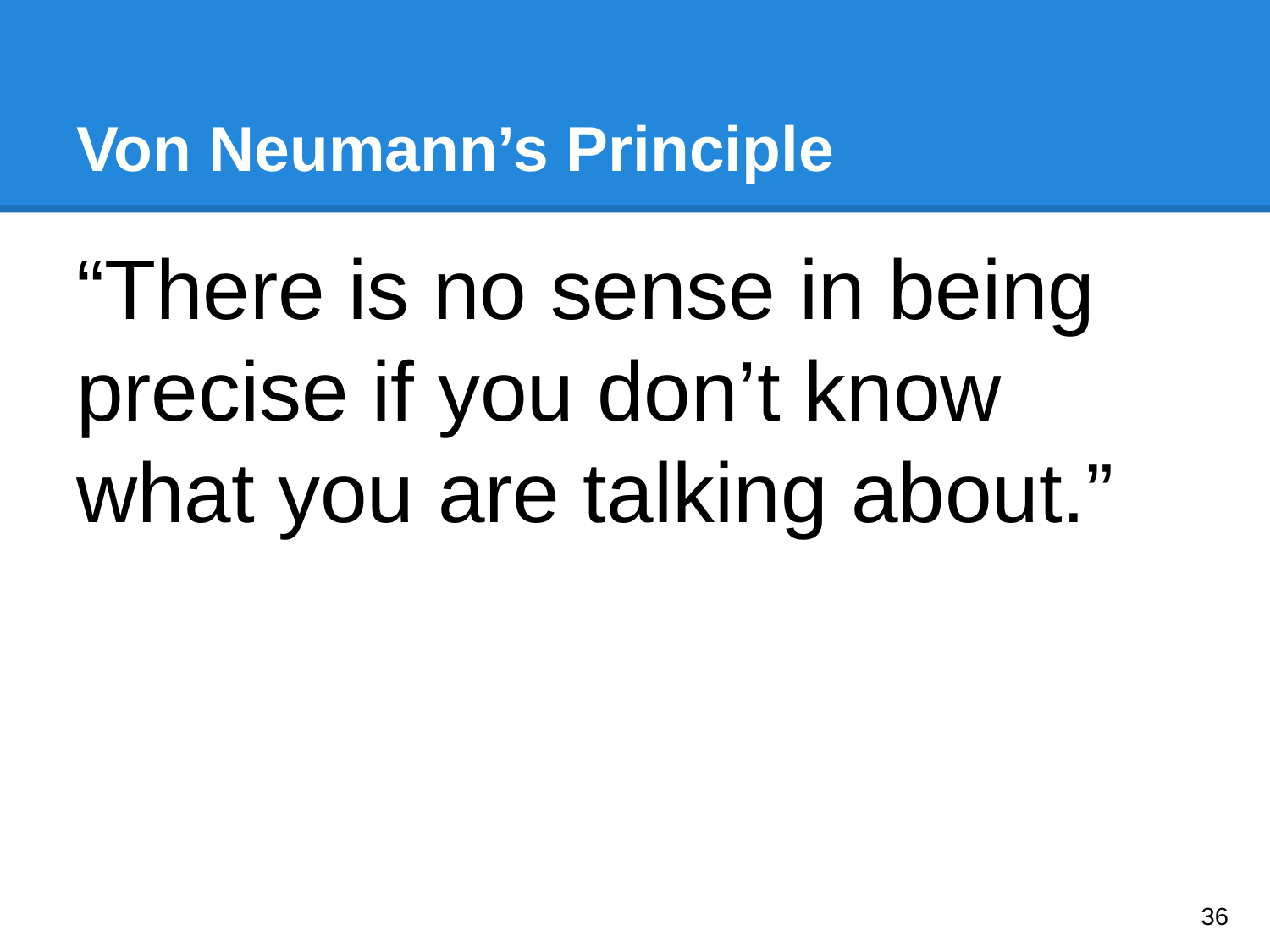

# Von Neumann’s Principle
“There is no sense in being precise if you don’t know what you are talking about.”

36